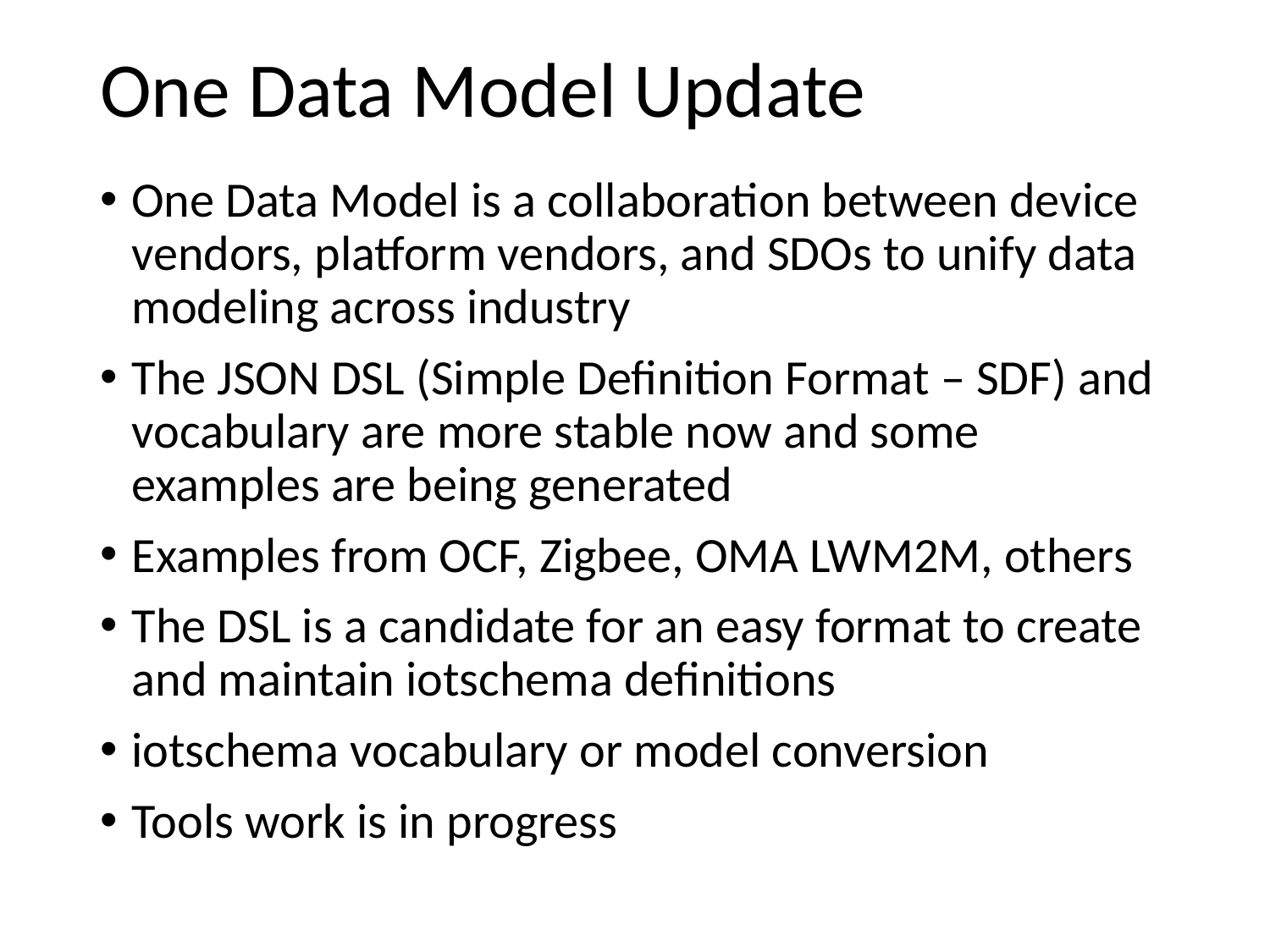

# One Data Model Update
One Data Model is a collaboration between device vendors, platform vendors, and SDOs to unify data modeling across industry
The JSON DSL (Simple Definition Format – SDF) and vocabulary are more stable now and some examples are being generated
Examples from OCF, Zigbee, OMA LWM2M, others
The DSL is a candidate for an easy format to create and maintain iotschema definitions
iotschema vocabulary or model conversion
Tools work is in progress